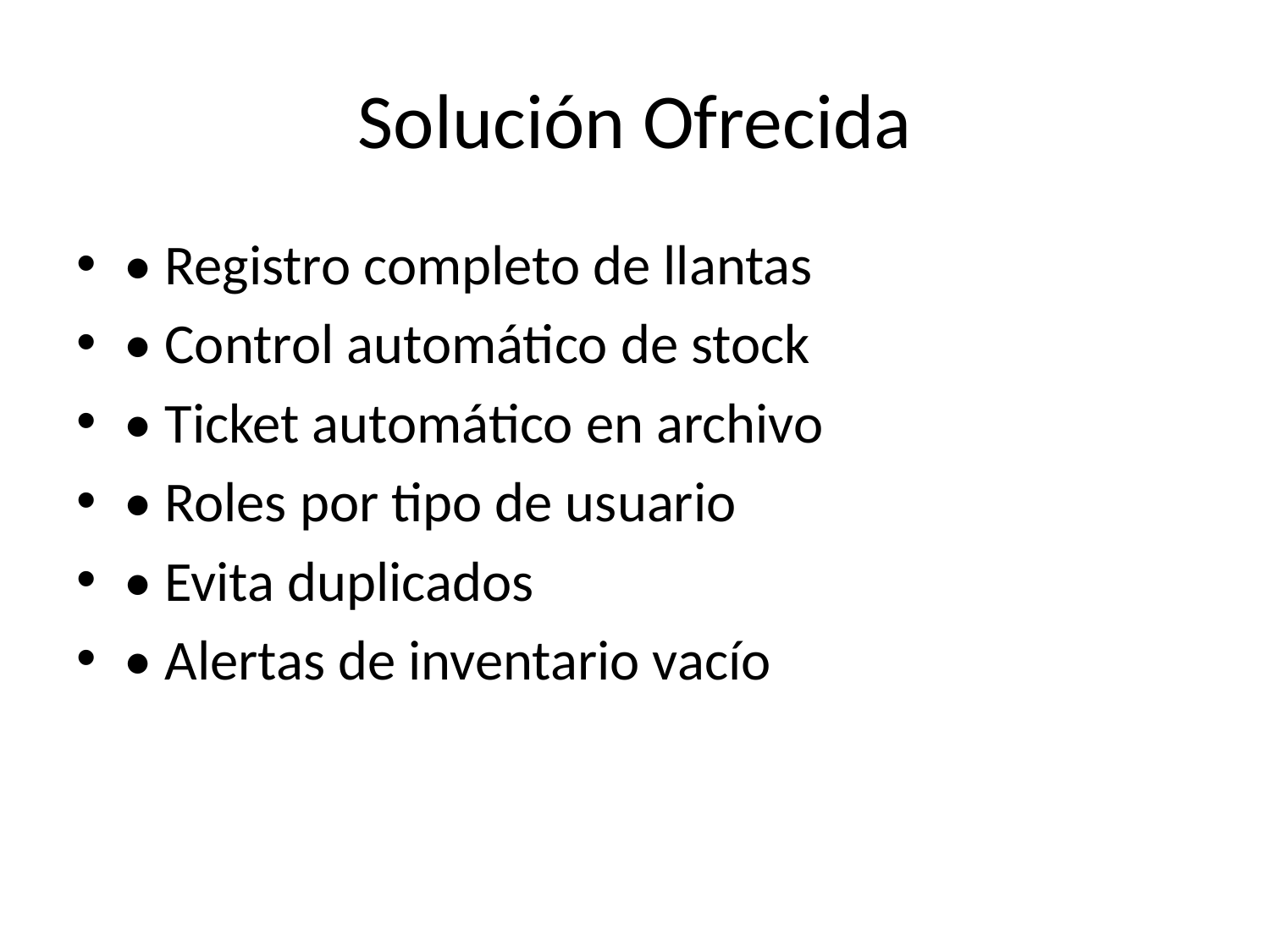

# Solución Ofrecida
• Registro completo de llantas
• Control automático de stock
• Ticket automático en archivo
• Roles por tipo de usuario
• Evita duplicados
• Alertas de inventario vacío